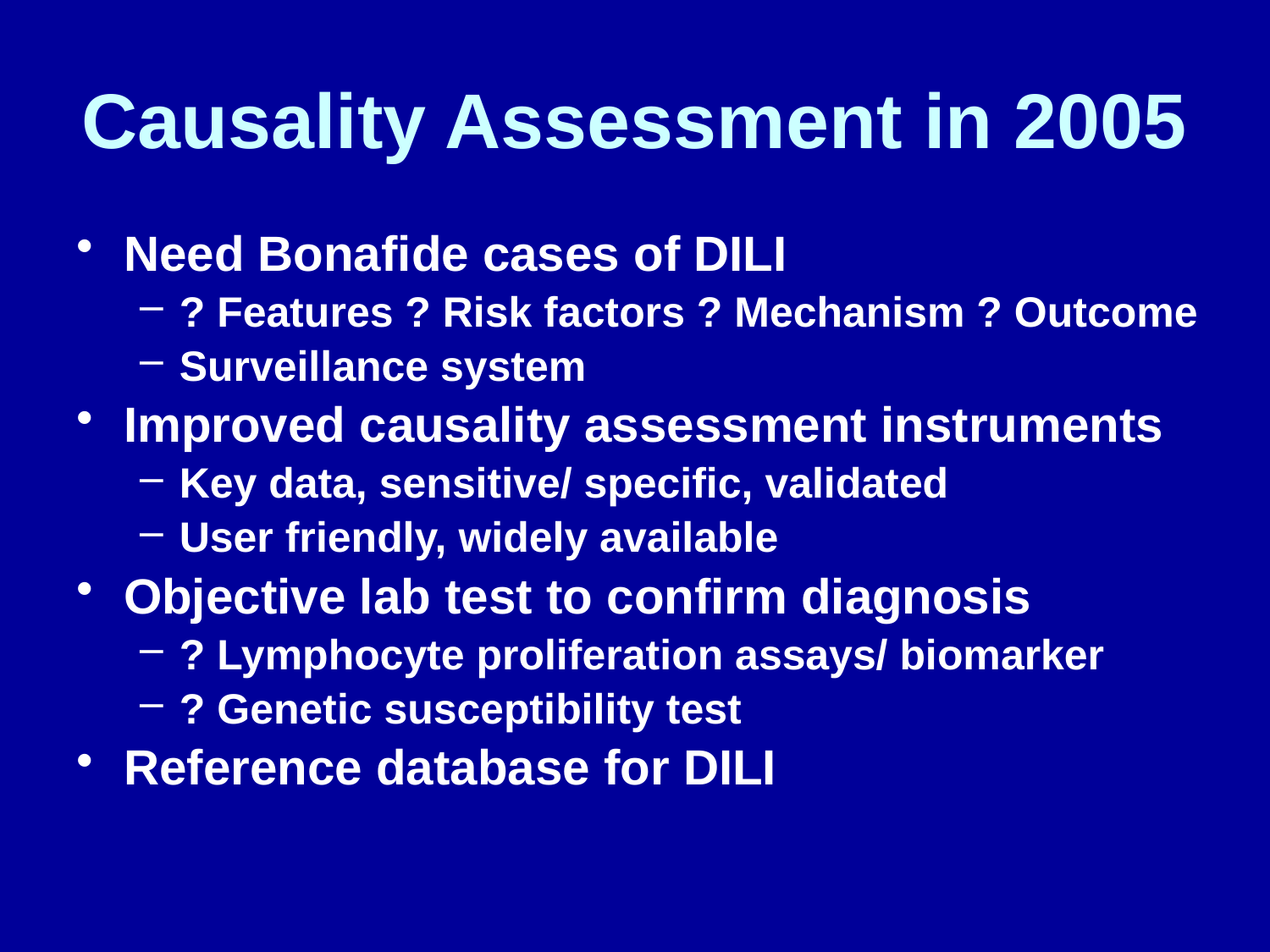

# Causality Assessment in 2005
Need Bonafide cases of DILI
? Features ? Risk factors ? Mechanism ? Outcome
Surveillance system
Improved causality assessment instruments
Key data, sensitive/ specific, validated
User friendly, widely available
Objective lab test to confirm diagnosis
? Lymphocyte proliferation assays/ biomarker
? Genetic susceptibility test
Reference database for DILI